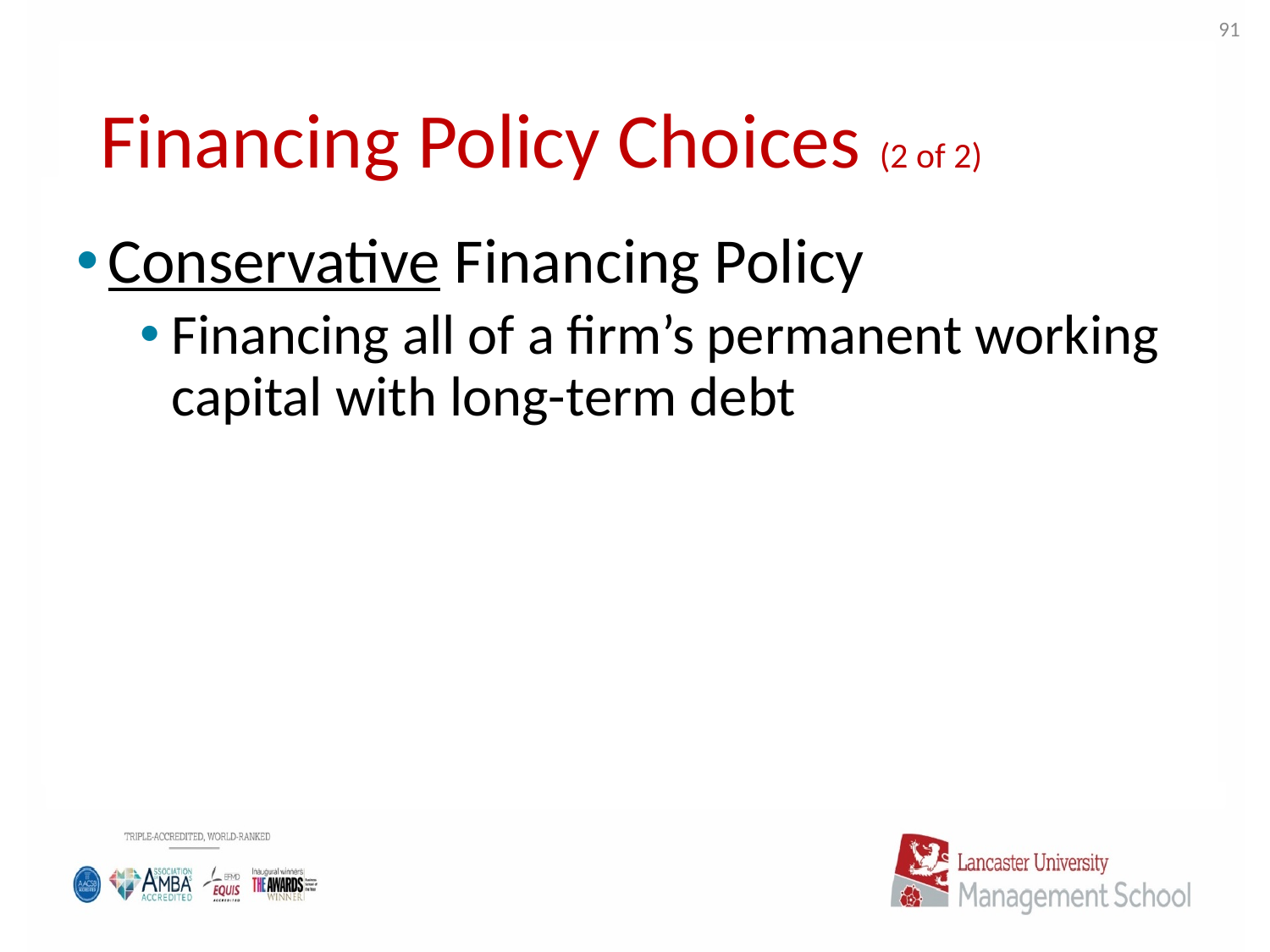

91
# Financing Policy Choices (2 of 2)
Conservative Financing Policy
Financing all of a firm’s permanent working capital with long-term debt